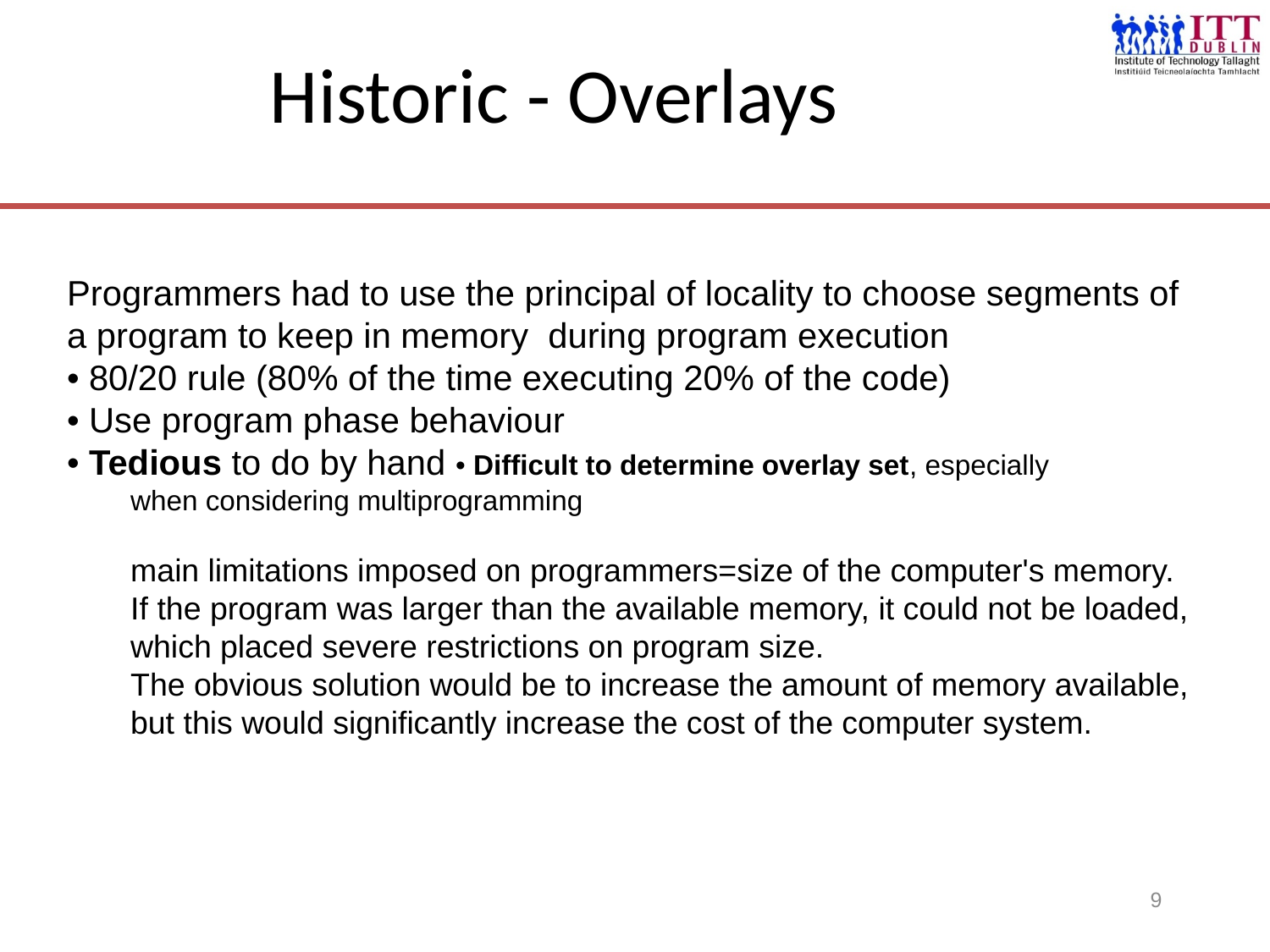

# Historic - Overlays
Programmers had to use the principal of locality to choose segments of a program to keep in memory  during program execution
• 80/20 rule (80% of the time executing 20% of the code)
• Use program phase behaviour
• Tedious to do by hand • Difficult to determine overlay set, especially
when considering multiprogramming

main limitations imposed on programmers=size of the computer's memory.
If the program was larger than the available memory, it could not be loaded, which placed severe restrictions on program size.
The obvious solution would be to increase the amount of memory available, but this would significantly increase the cost of the computer system.

9